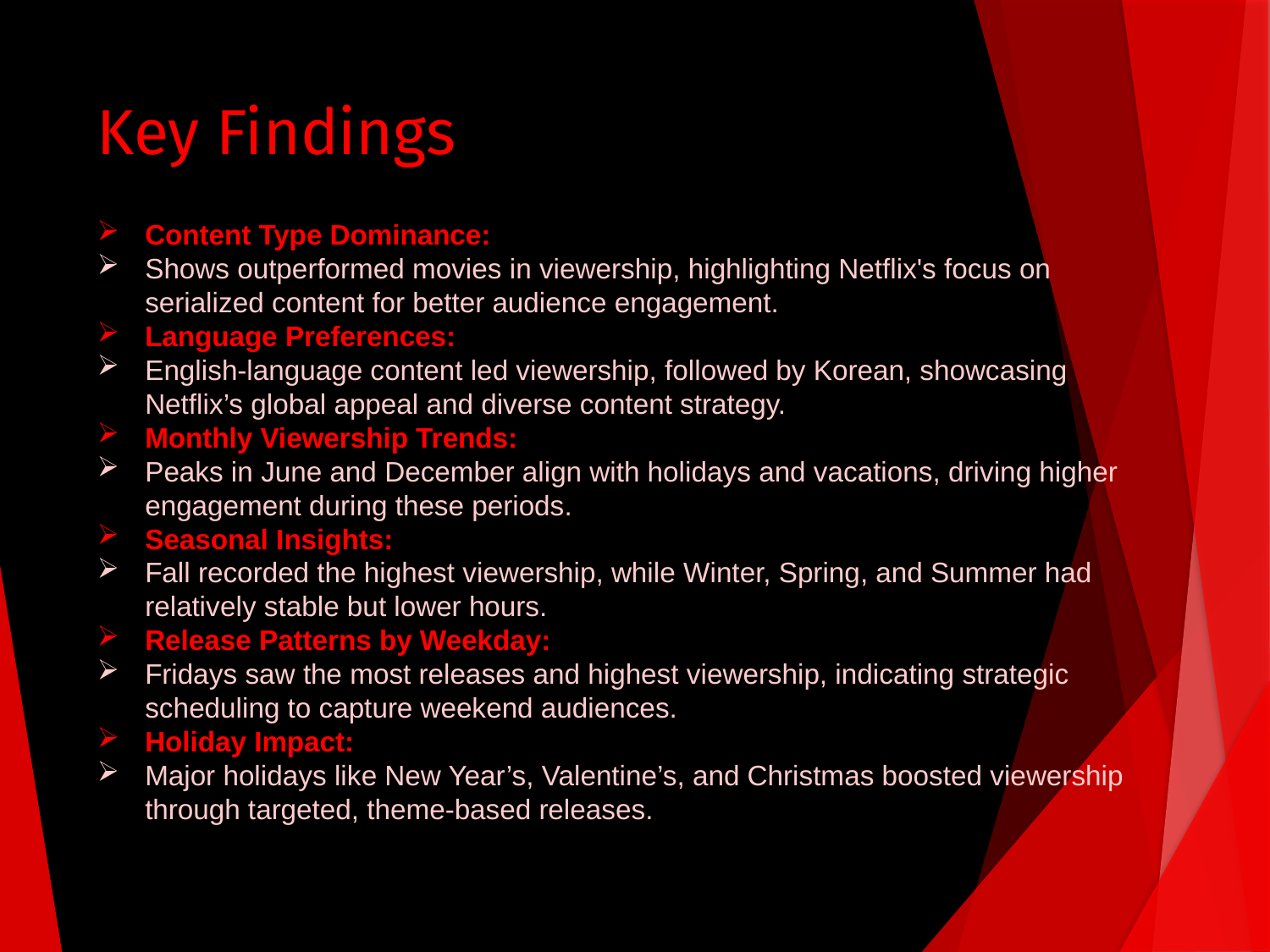

# Key Findings
Content Type Dominance:
Shows outperformed movies in viewership, highlighting Netflix's focus on serialized content for better audience engagement.
Language Preferences:
English-language content led viewership, followed by Korean, showcasing Netflix’s global appeal and diverse content strategy.
Monthly Viewership Trends:
Peaks in June and December align with holidays and vacations, driving higher engagement during these periods.
Seasonal Insights:
Fall recorded the highest viewership, while Winter, Spring, and Summer had relatively stable but lower hours.
Release Patterns by Weekday:
Fridays saw the most releases and highest viewership, indicating strategic scheduling to capture weekend audiences.
Holiday Impact:
Major holidays like New Year’s, Valentine’s, and Christmas boosted viewership through targeted, theme-based releases.